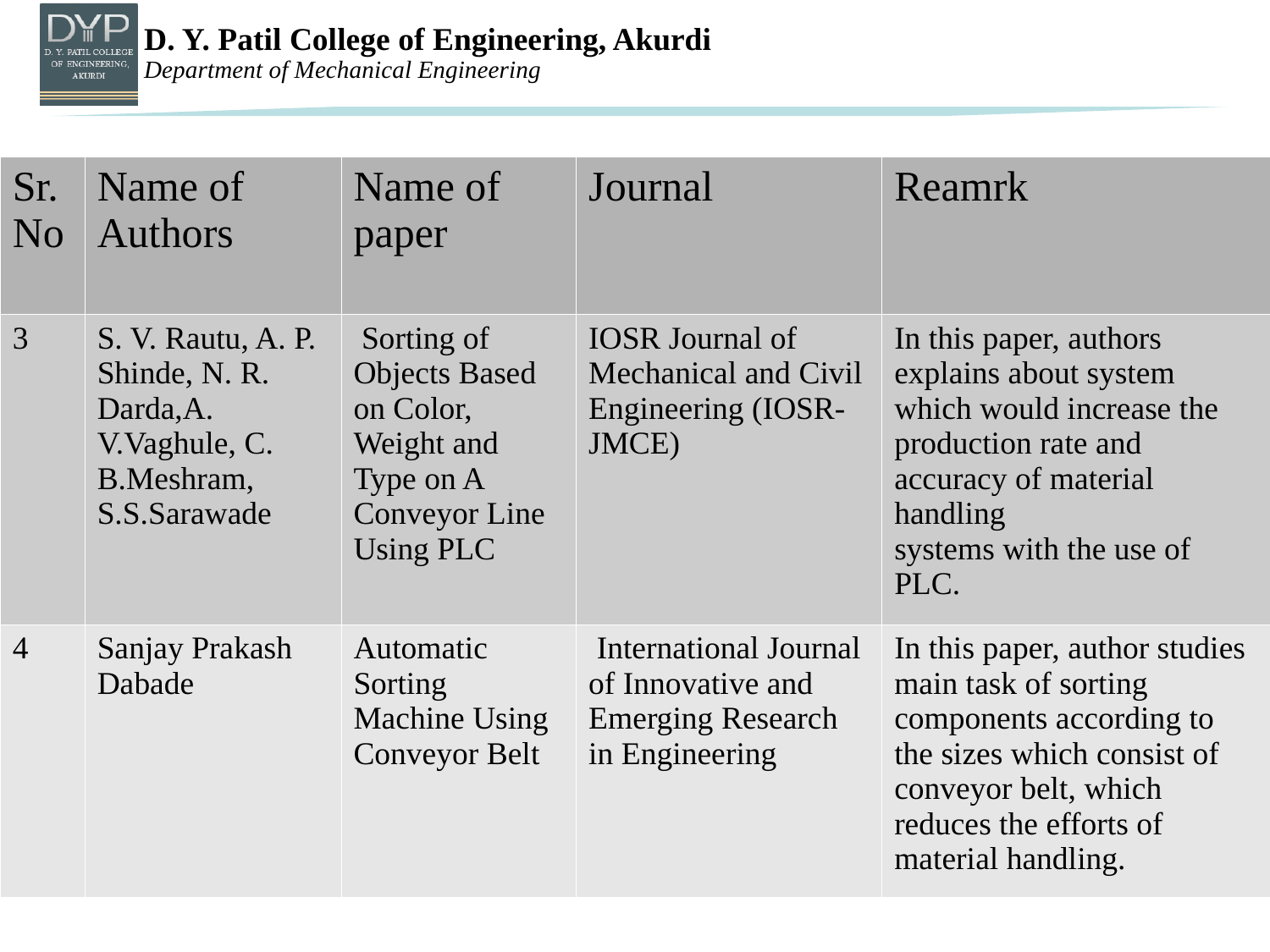

| Sr. No | Name of Authors | Name of paper | Journal | Reamrk |
| --- | --- | --- | --- | --- |
| 3 | S. V. Rautu, A. P. Shinde, N. R. Darda,A. V.Vaghule, C. B.Meshram, S.S.Sarawade | Sorting of Objects Based on Color, Weight and Type on A Conveyor Line Using PLC | IOSR Journal of Mechanical and Civil Engineering (IOSR-JMCE) | In this paper, authors explains about system which would increase the production rate and accuracy of material handling systems with the use of PLC. |
| 4 | Sanjay Prakash Dabade | Automatic Sorting Machine Using Conveyor Belt | International Journal of Innovative and Emerging Research in Engineering | In this paper, author studies main task of sorting components according to the sizes which consist of conveyor belt, which reduces the efforts of material handling. |